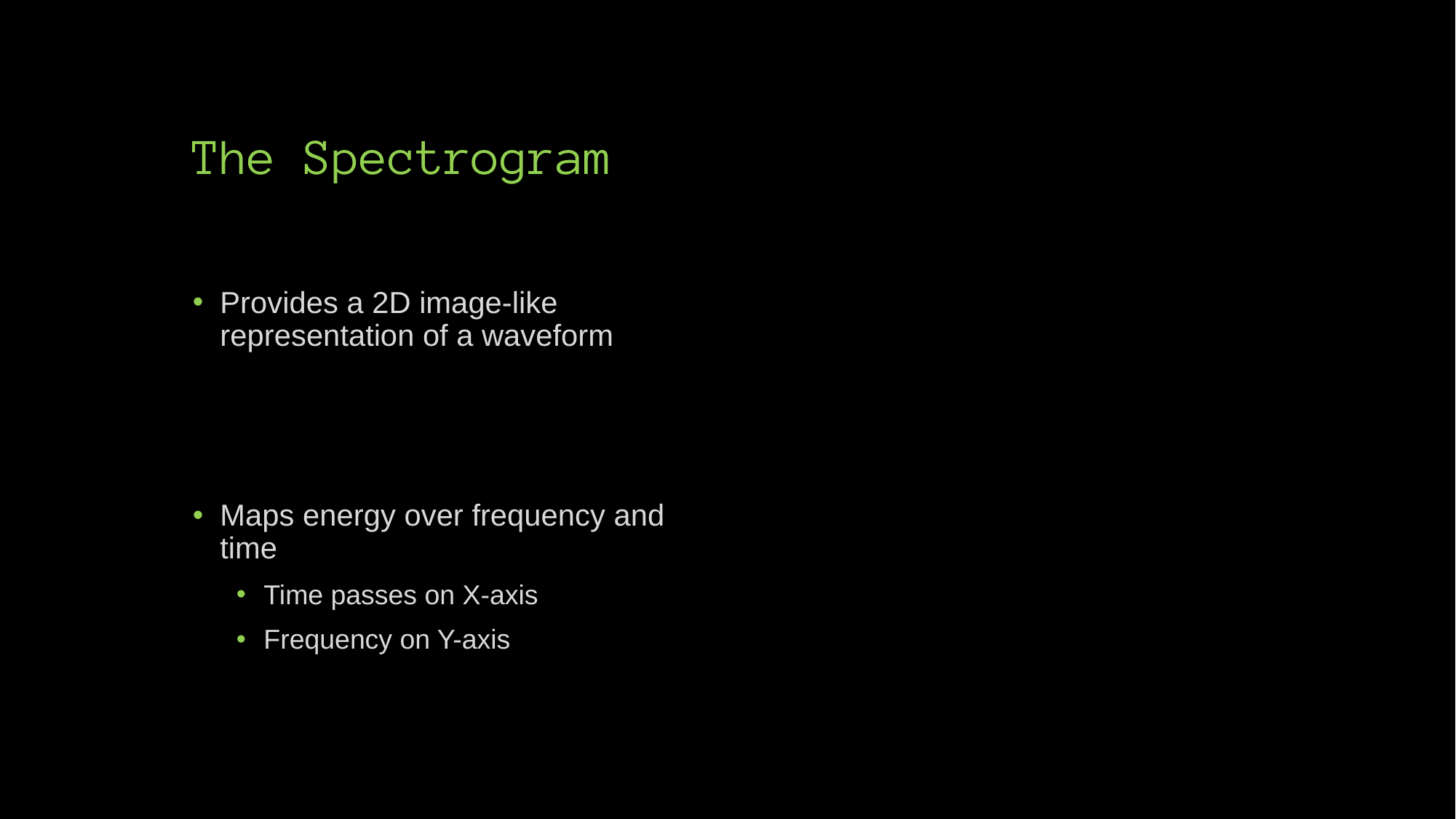

# The Spectrogram

Provides a 2D image-like representation of a waveform

Maps energy over frequency and time
Time passes on X-axis
Frequency on Y-axis